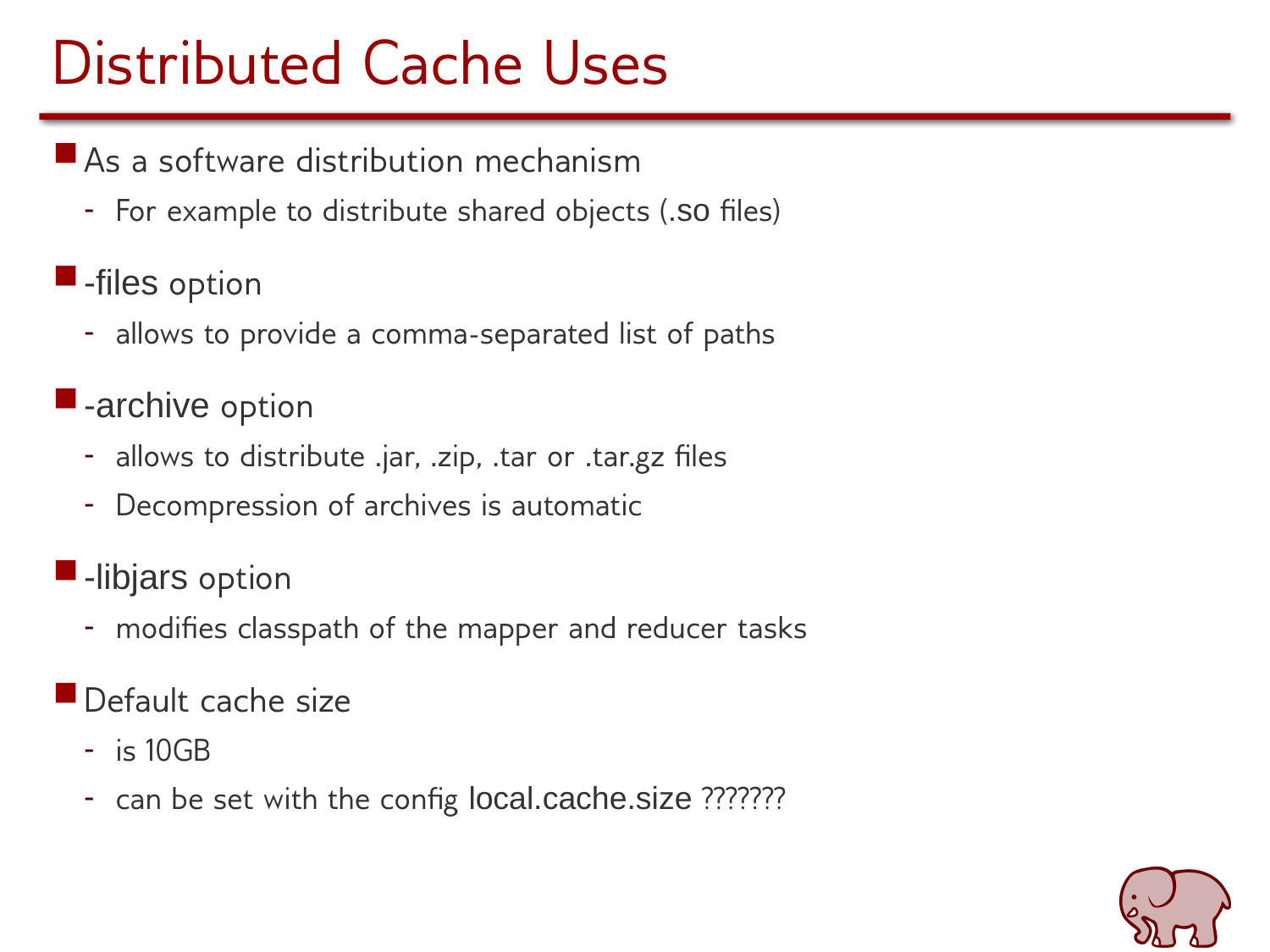

# Distributed Cache Uses
As a software distribution mechanism
For example to distribute shared objects (.so files)
-files option
allows to provide a comma-separated list of paths
-archive option
allows to distribute .jar, .zip, .tar or .tar.gz files
Decompression of archives is automatic
-libjars option
modifies classpath of the mapper and reducer tasks
Default cache size
is 10GB
can be set with the config local.cache.size ???????